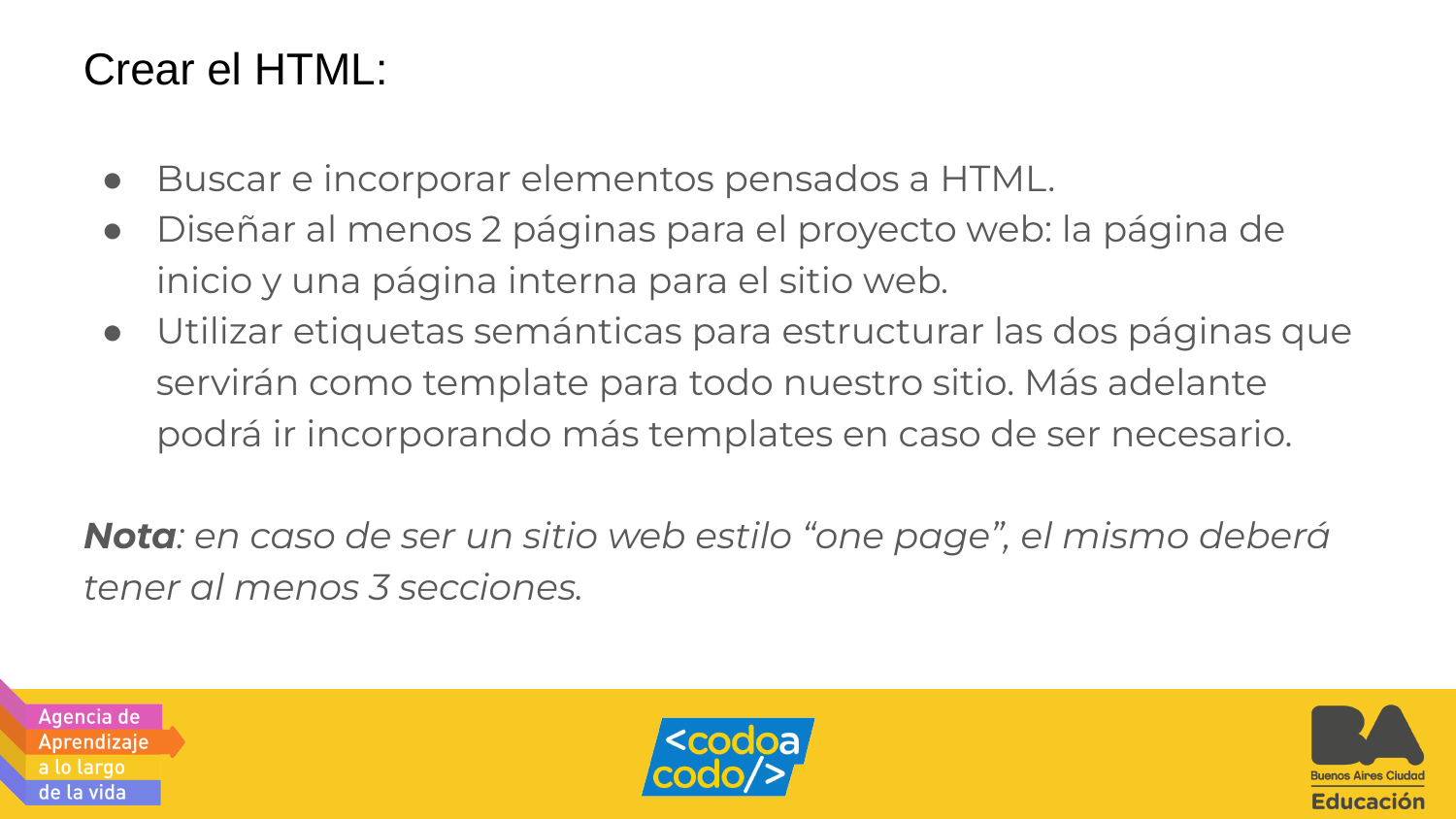

# Crear el HTML:
Buscar e incorporar elementos pensados a HTML.
Diseñar al menos 2 páginas para el proyecto web: la página de inicio y una página interna para el sitio web.
Utilizar etiquetas semánticas para estructurar las dos páginas que servirán como template para todo nuestro sitio. Más adelante podrá ir incorporando más templates en caso de ser necesario.
Nota: en caso de ser un sitio web estilo “one page”, el mismo deberá tener al menos 3 secciones.